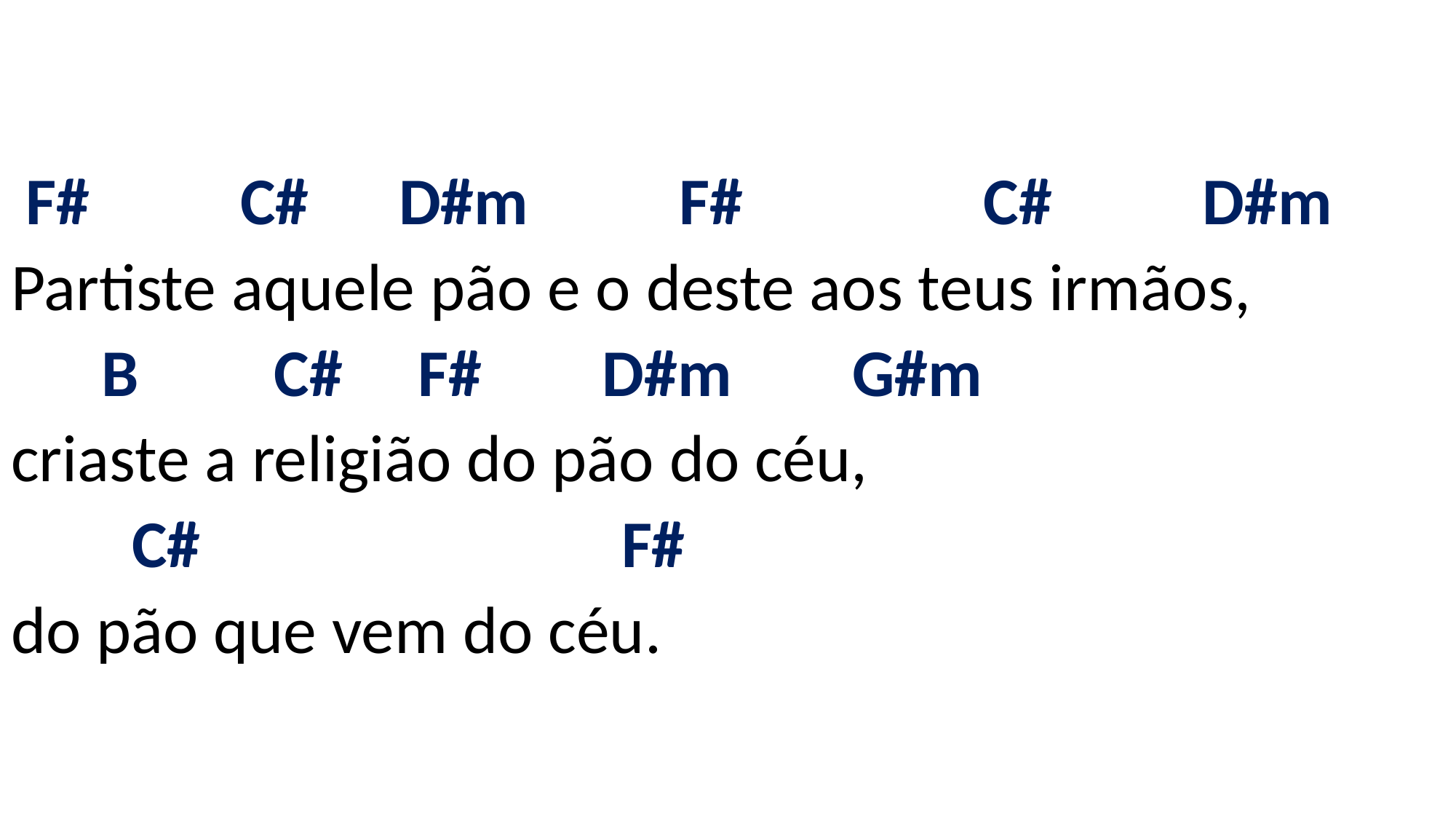

# F#          C#      D#m          F#                C#          D#m Partiste aquele pão e o deste aos teus irmãos, B         C#     F#        D#m        G#m criaste a religião do pão do céu, C#                            F# do pão que vem do céu.